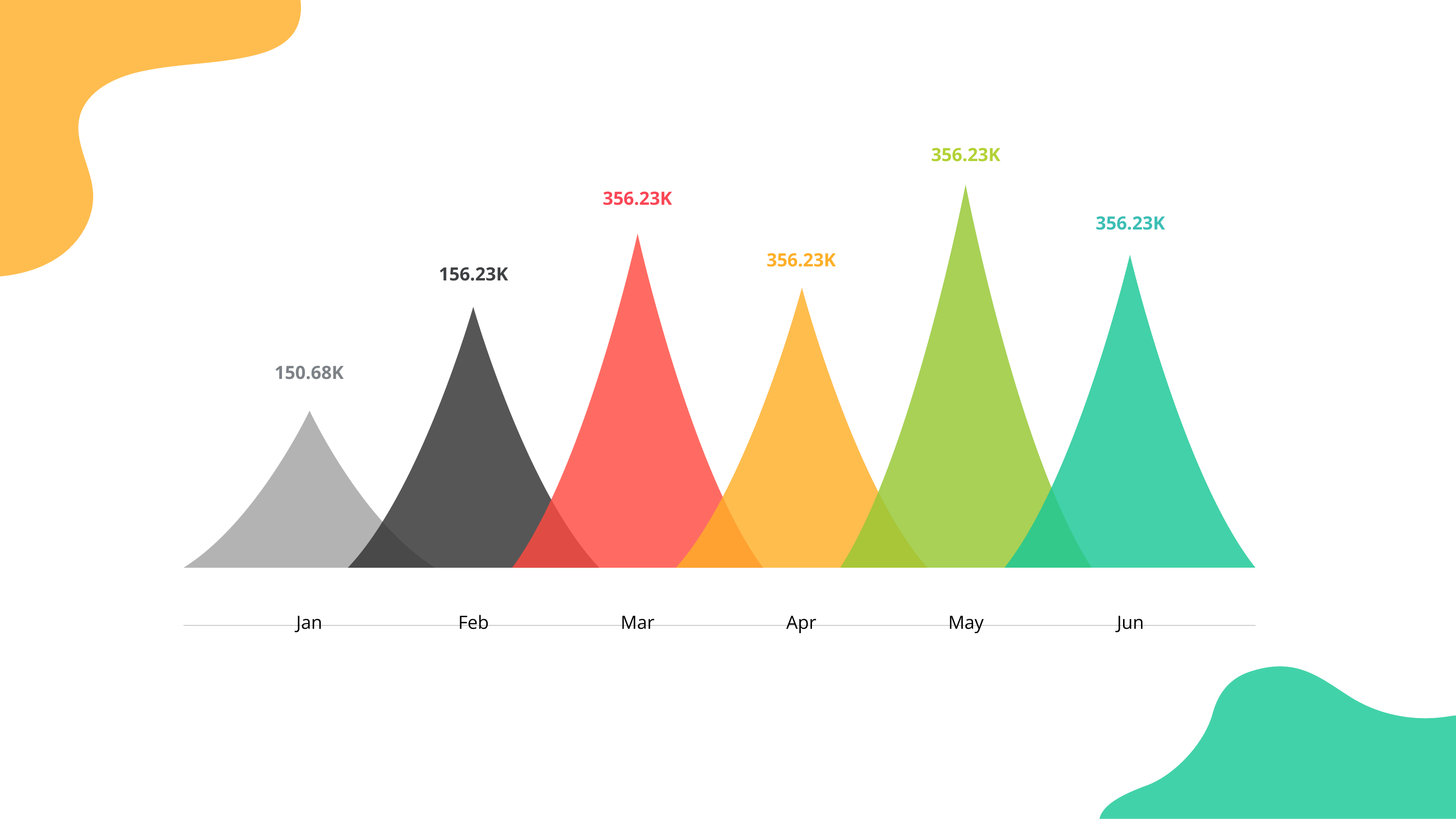

356.23K
356.23K

356.23K
356.23K
156.23K
150.68K
Jan
Feb
Mar
Apr
May
Jun